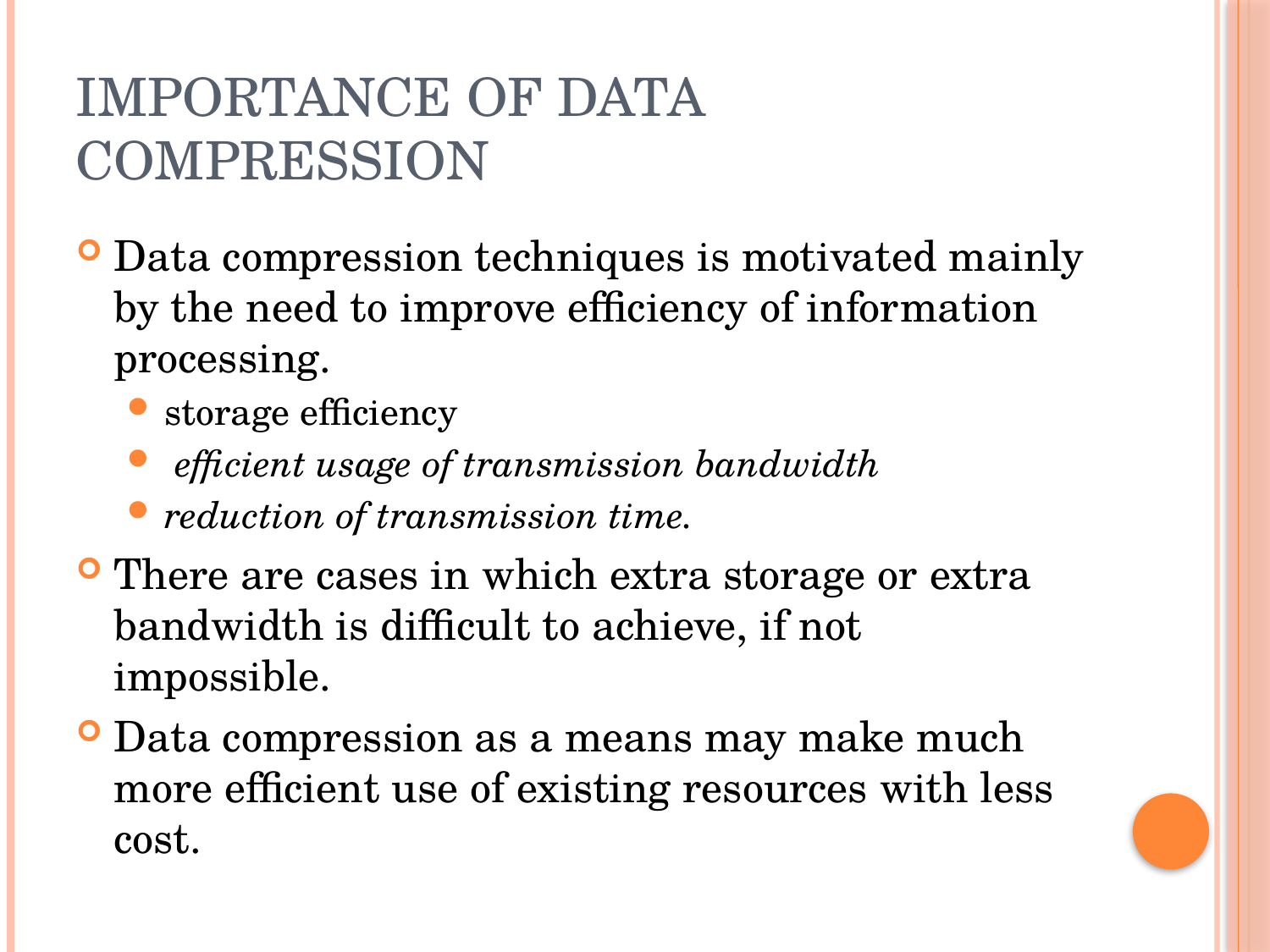

# Importance of Data Compression
Data compression techniques is motivated mainly by the need to improve efficiency of information processing.
storage efficiency
 efficient usage of transmission bandwidth
reduction of transmission time.
There are cases in which extra storage or extra bandwidth is difficult to achieve, if not impossible.
Data compression as a means may make much more efficient use of existing resources with less cost.